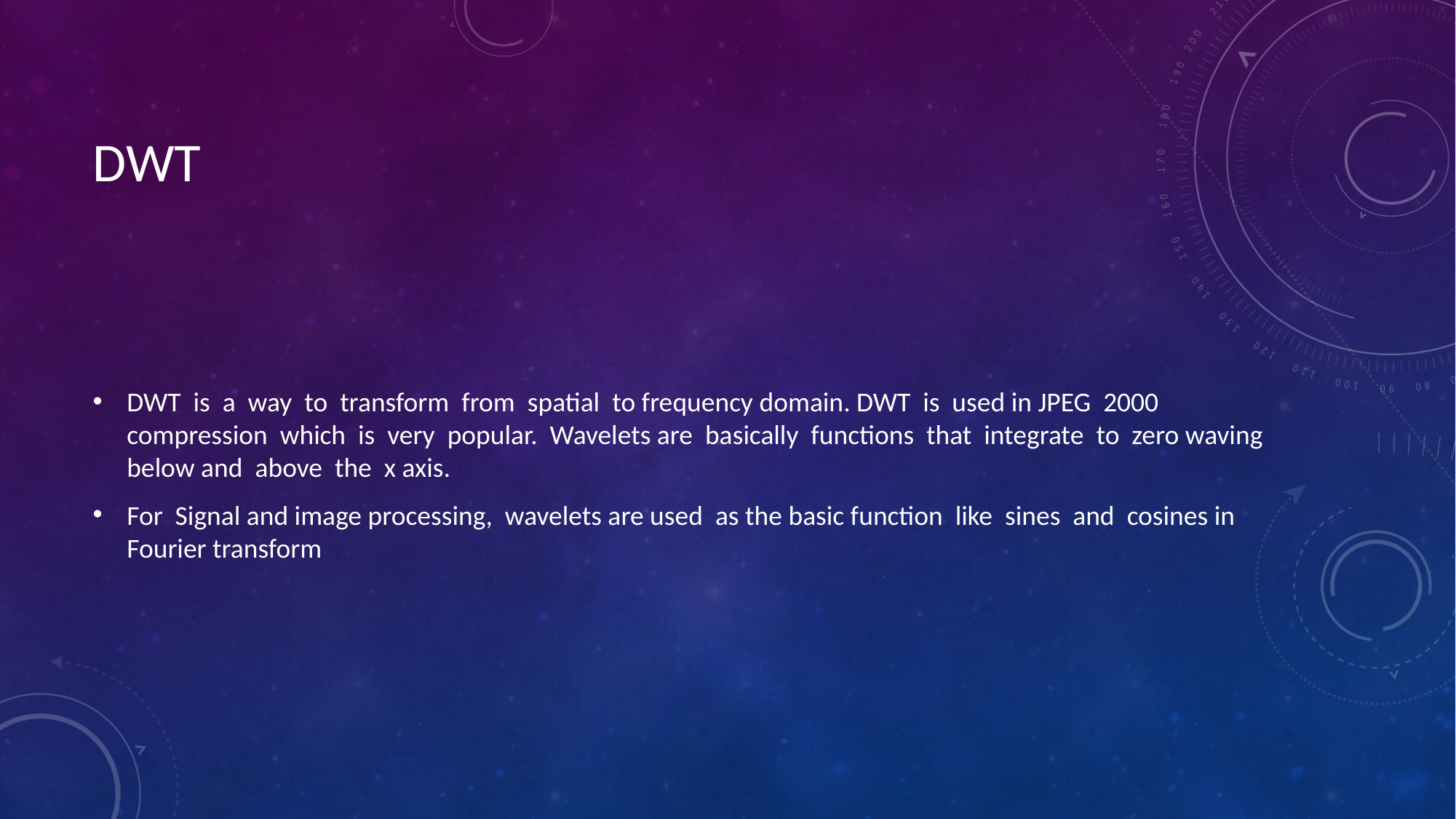

# DWT
DWT  is  a  way  to  transform  from  spatial  to frequency domain. DWT  is  used in JPEG  2000 compression  which  is  very  popular.  Wavelets are  basically  functions  that  integrate  to  zero waving below and  above  the  x axis.
For  Signal and image processing,  wavelets are used  as the basic function  like  sines  and  cosines in  Fourier transform